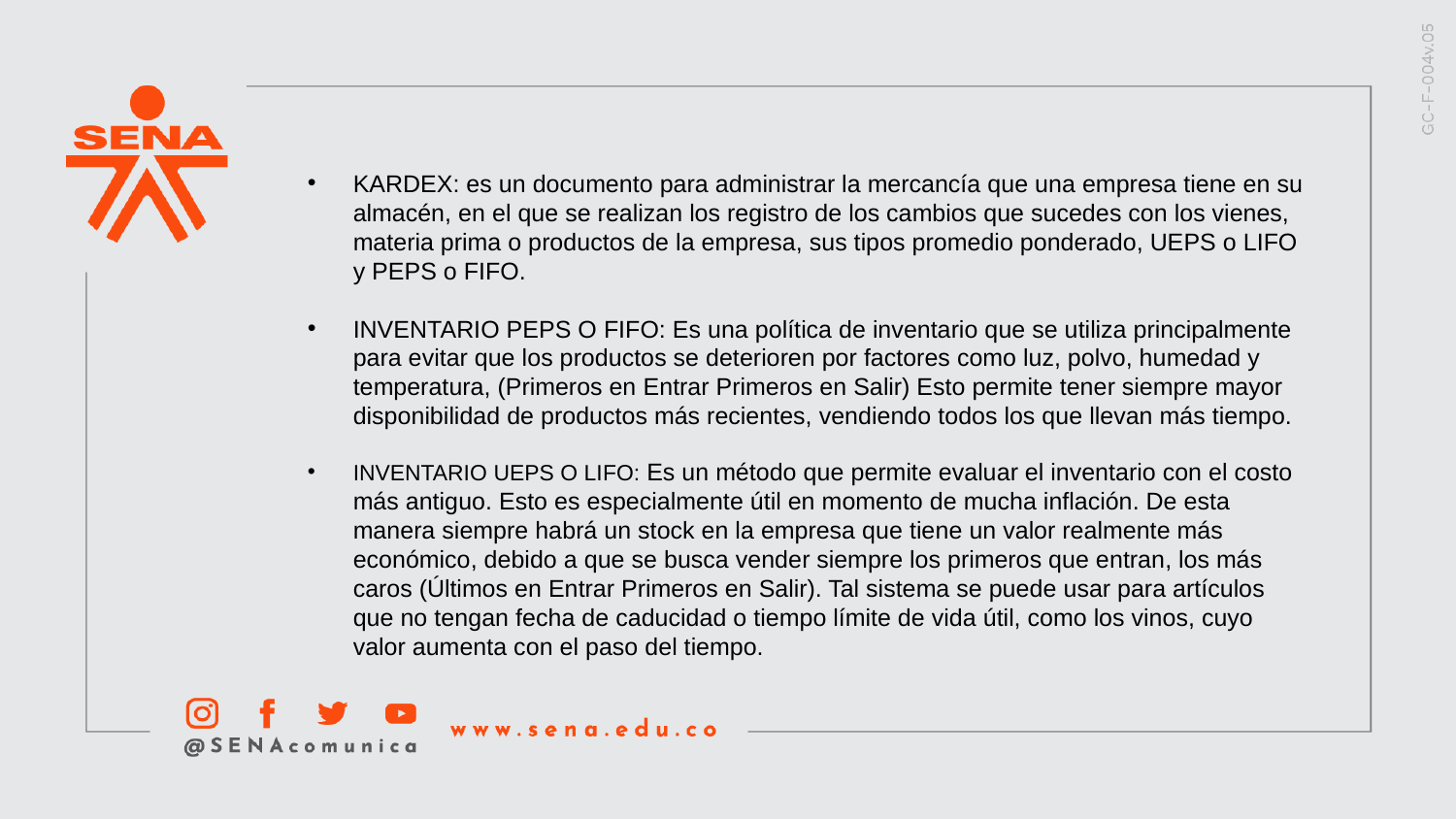

KARDEX: es un documento para administrar la mercancía que una empresa tiene en su almacén, en el que se realizan los registro de los cambios que sucedes con los vienes, materia prima o productos de la empresa, sus tipos promedio ponderado, UEPS o LIFO y PEPS o FIFO.

INVENTARIO PEPS O FIFO: Es una política de inventario que se utiliza principalmente para evitar que los productos se deterioren por factores como luz, polvo, humedad y temperatura, (Primeros en Entrar Primeros en Salir) Esto permite tener siempre mayor disponibilidad de productos más recientes, vendiendo todos los que llevan más tiempo.

INVENTARIO UEPS O LIFO: Es un método que permite evaluar el inventario con el costo más antiguo. Esto es especialmente útil en momento de mucha inflación. De esta manera siempre habrá un stock en la empresa que tiene un valor realmente más económico, debido a que se busca vender siempre los primeros que entran, los más caros (Últimos en Entrar Primeros en Salir). Tal sistema se puede usar para artículos que no tengan fecha de caducidad o tiempo límite de vida útil, como los vinos, cuyo valor aumenta con el paso del tiempo.